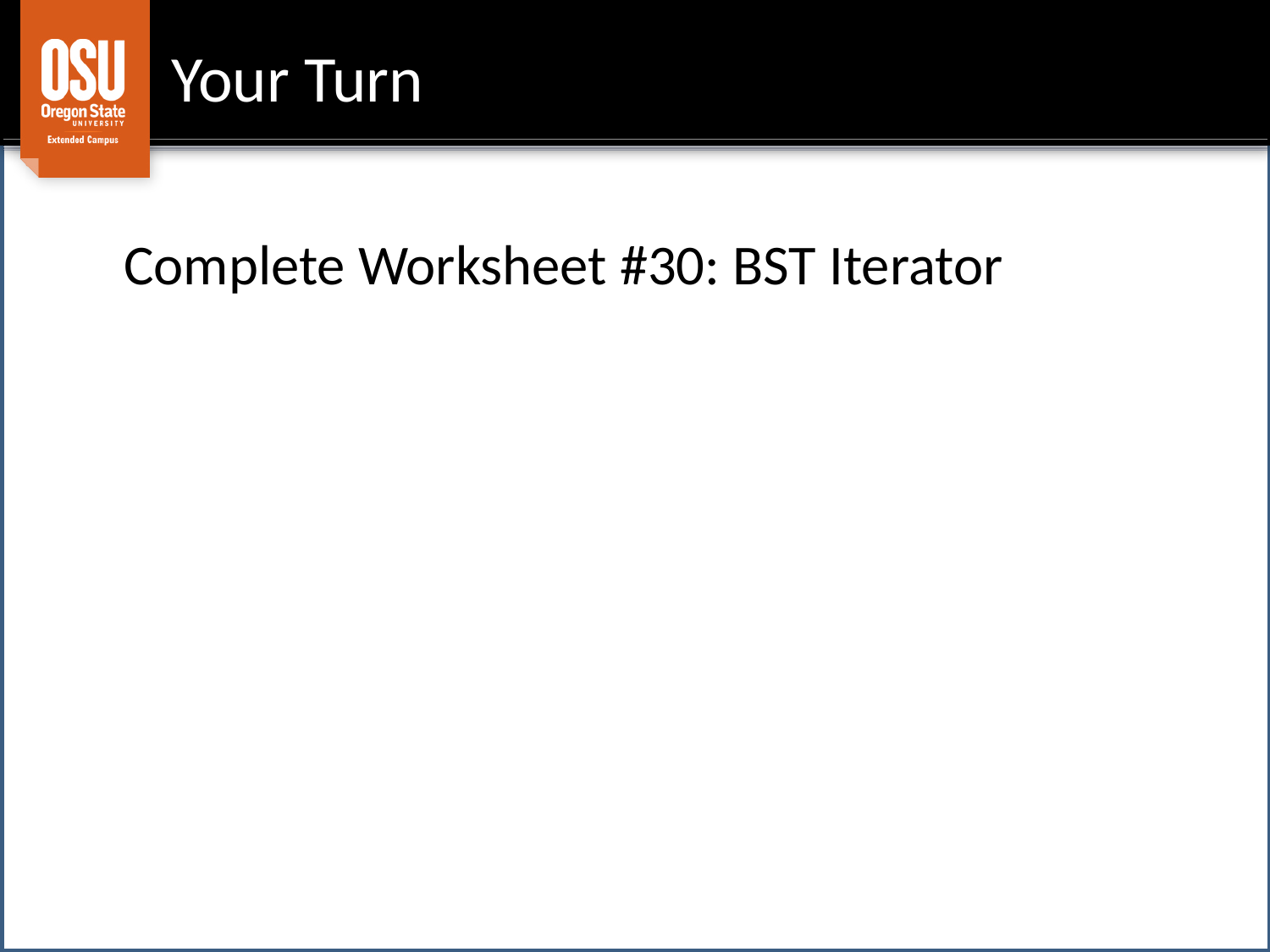

# Your Turn
	Complete Worksheet #30: BST Iterator